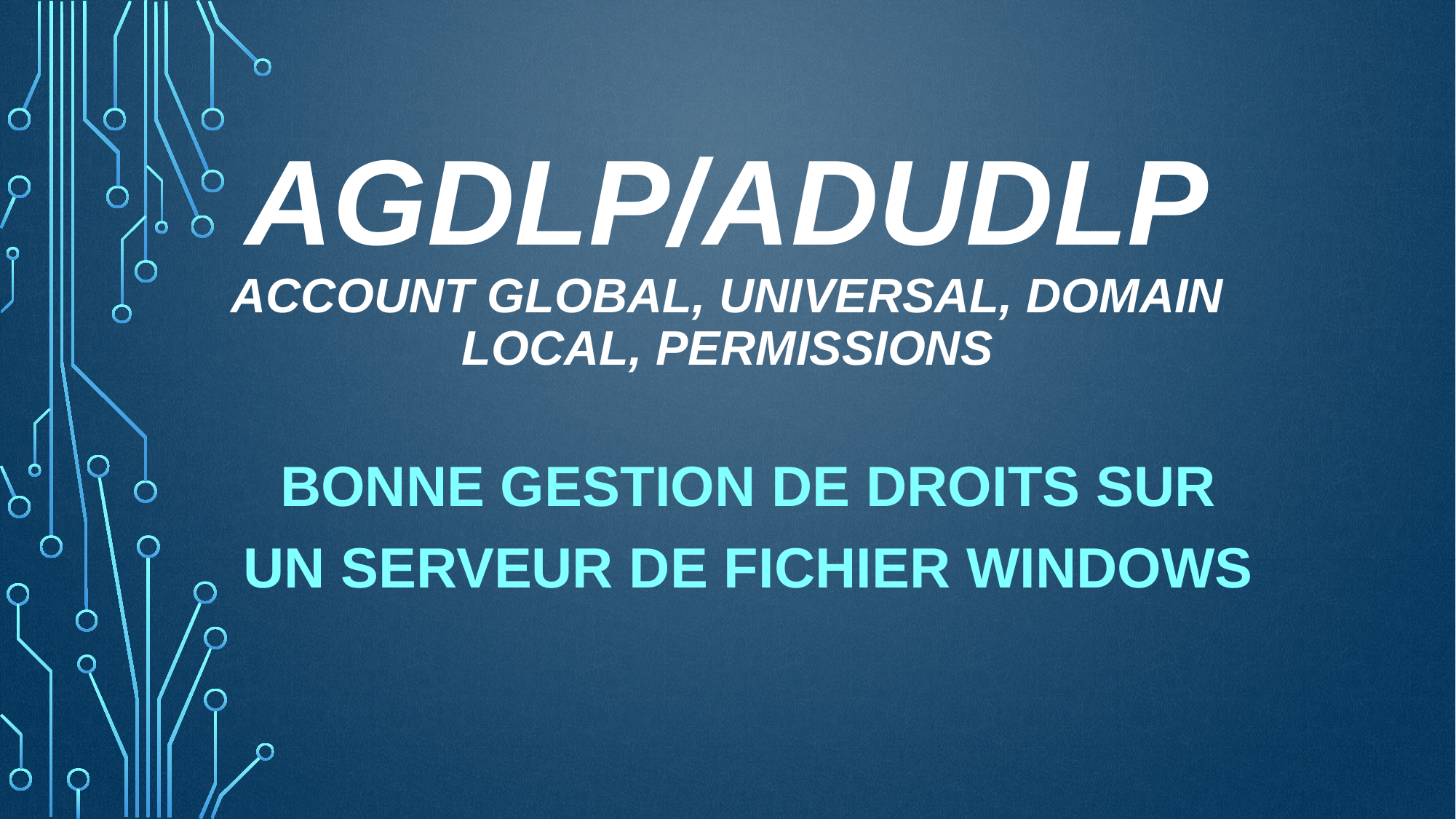

# AGDLP/ADUDLP account global, universal, domain local, permissions
BONNE GESTION DE DROITS SUR UN SERVEUR DE FICHIER WINDOWS